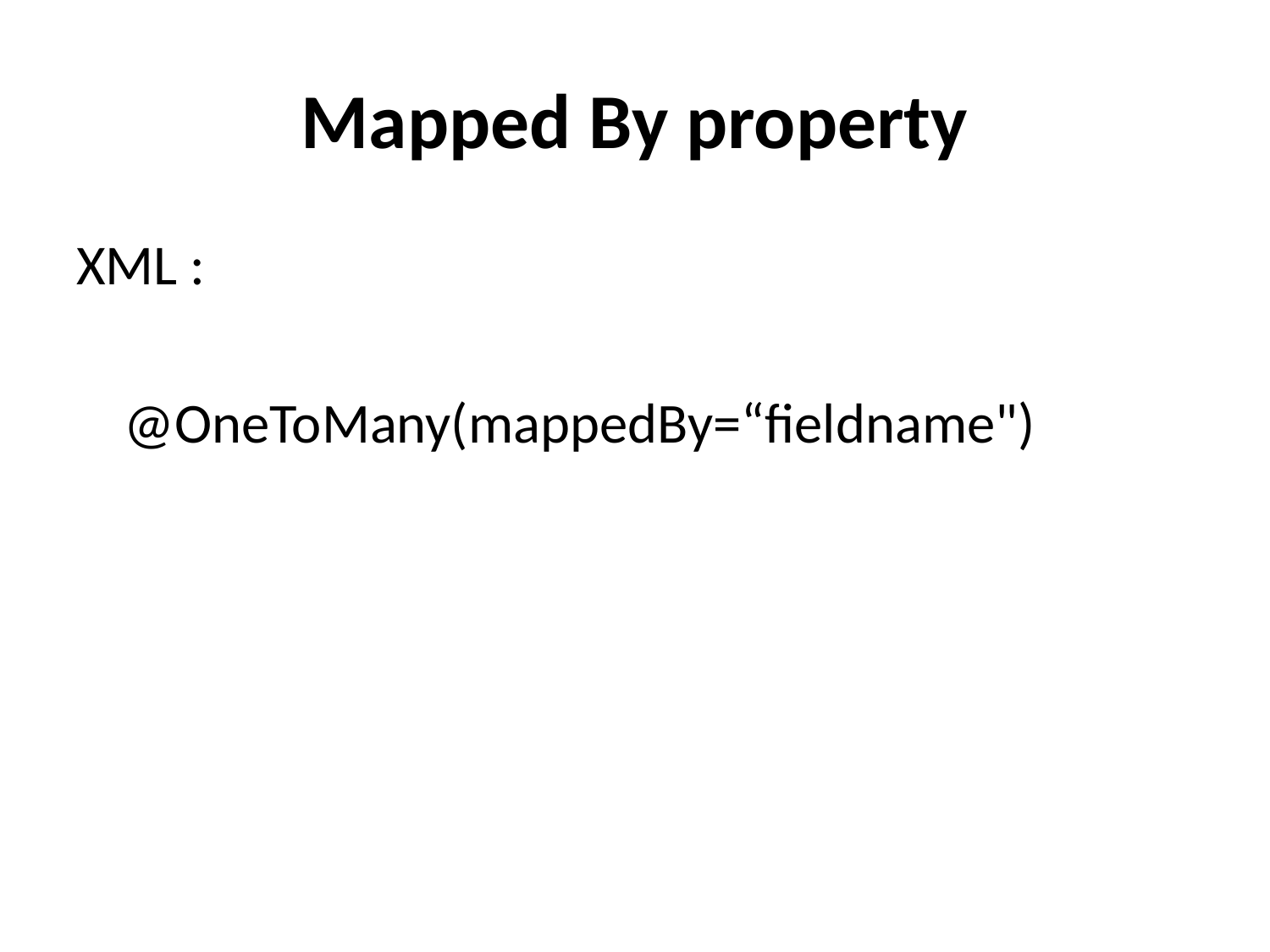

# Mapped By property
XML :

	@OneToMany(mappedBy=“fieldname")